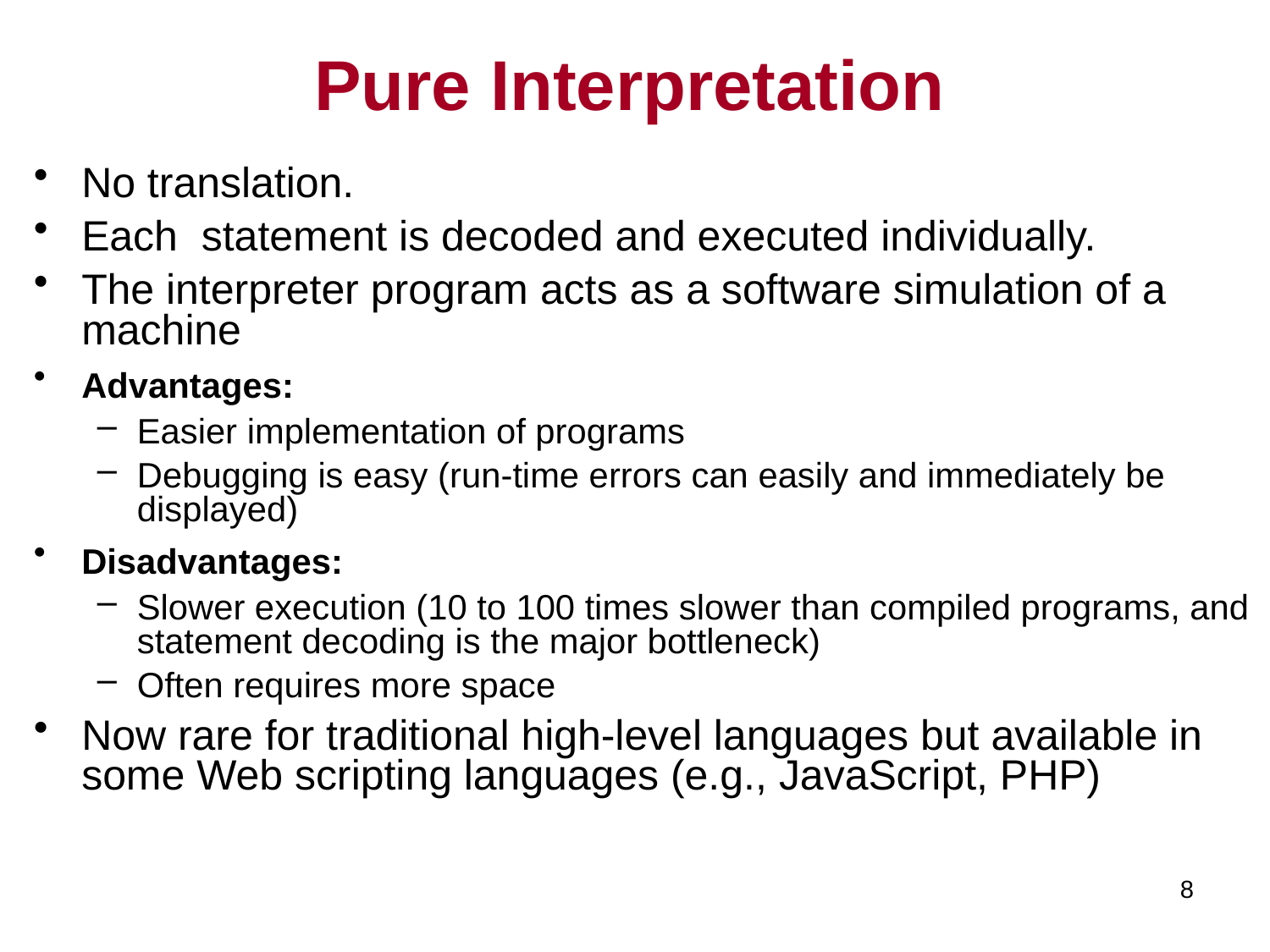

Pure Interpretation
No translation.
Each  statement is decoded and executed individually.
The interpreter program acts as a software simulation of a machine
Advantages:
Easier implementation of programs
Debugging is easy (run-time errors can easily and immediately be displayed)
Disadvantages:
Slower execution (10 to 100 times slower than compiled programs, and statement decoding is the major bottleneck)
Often requires more space
Now rare for traditional high-level languages but available in some Web scripting languages (e.g., JavaScript, PHP)
8